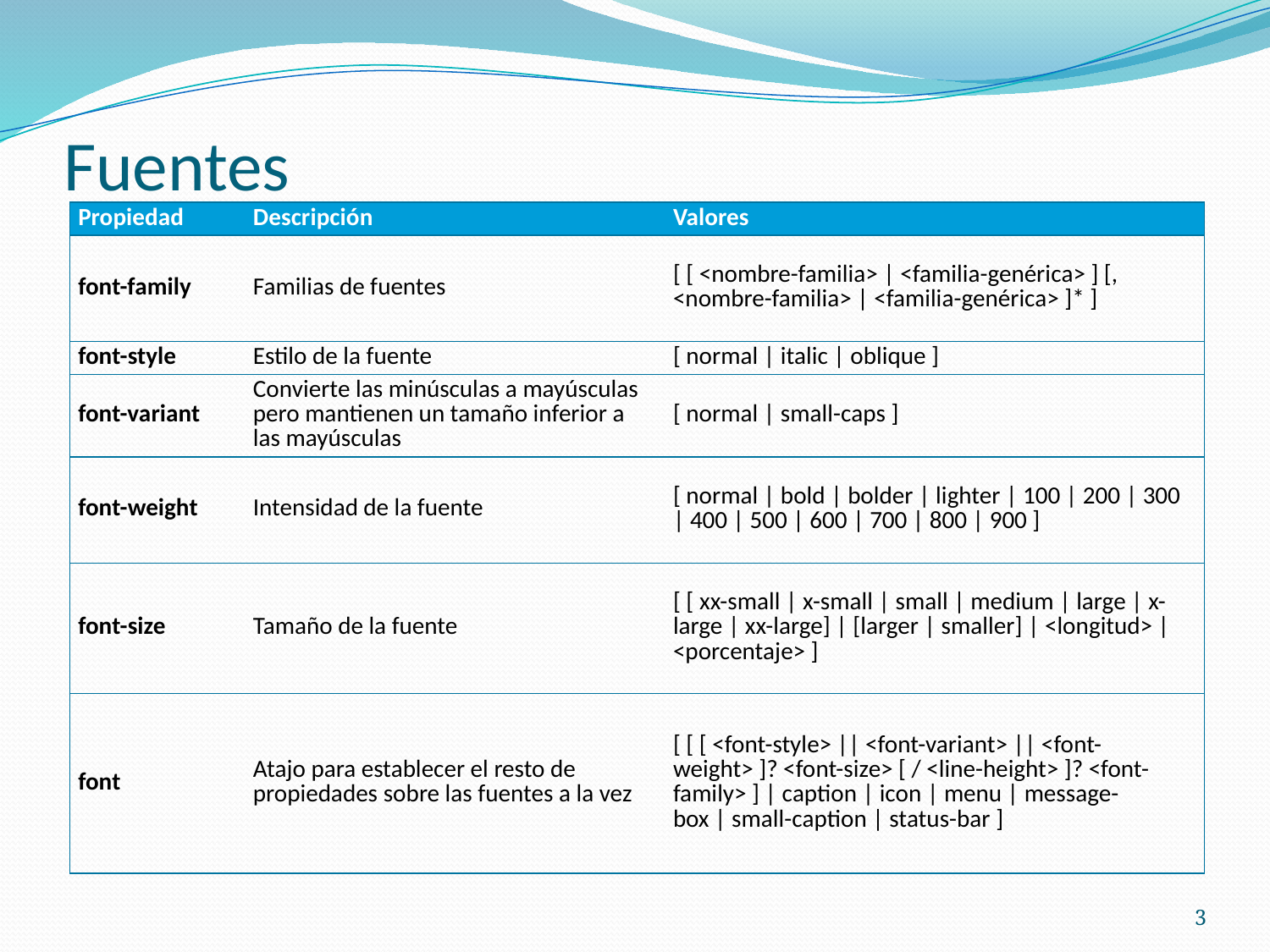

# Fuentes
| Propiedad | Descripción | Valores |
| --- | --- | --- |
| font-family | Familias de fuentes | [ [ <nombre-familia> | <familia-genérica> ] [, <nombre-familia> | <familia-genérica> ]\* ] |
| font-style | Estilo de la fuente | [ normal | italic | oblique ] |
| font-variant | Convierte las minúsculas a mayúsculas pero mantienen un tamaño inferior a las mayúsculas | [ normal | small-caps ] |
| font-weight | Intensidad de la fuente | [ normal | bold | bolder | lighter | 100 | 200 | 300 | 400 | 500 | 600 | 700 | 800 | 900 ] |
| font-size | Tamaño de la fuente | [ [ xx-small | x-small | small | medium | large | x-large | xx-large] | [larger | smaller] | <longitud> | <porcentaje> ] |
| font | Atajo para establecer el resto de propiedades sobre las fuentes a la vez | [ [ [ <font-style> || <font-variant> || <font-weight> ]? <font-size> [ / <line-height> ]? <font-family> ] | caption | icon | menu | message-box | small-caption | status-bar ] |

3